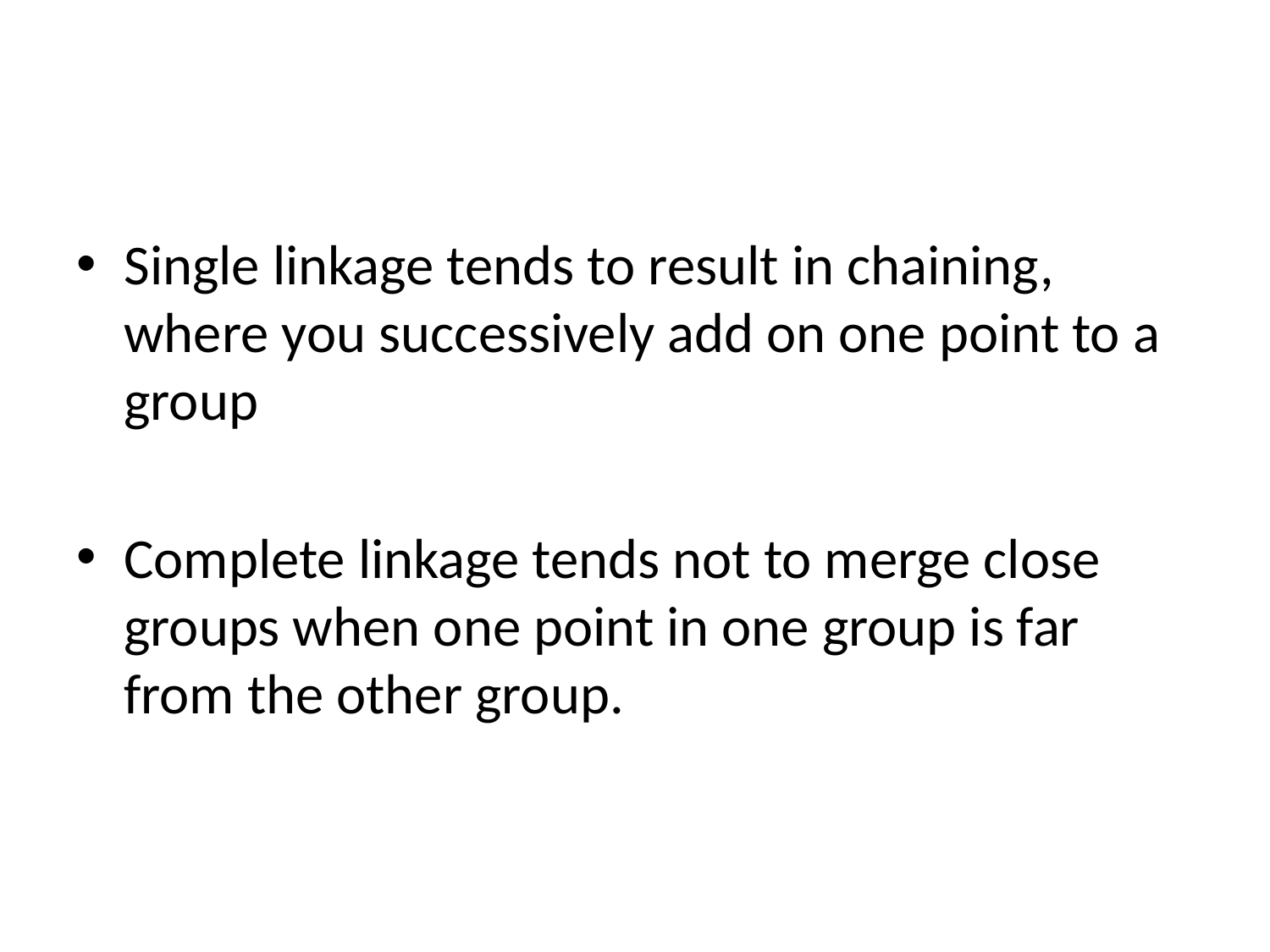

#
Single linkage tends to result in chaining, where you successively add on one point to a group

Complete linkage tends not to merge close groups when one point in one group is far from the other group.